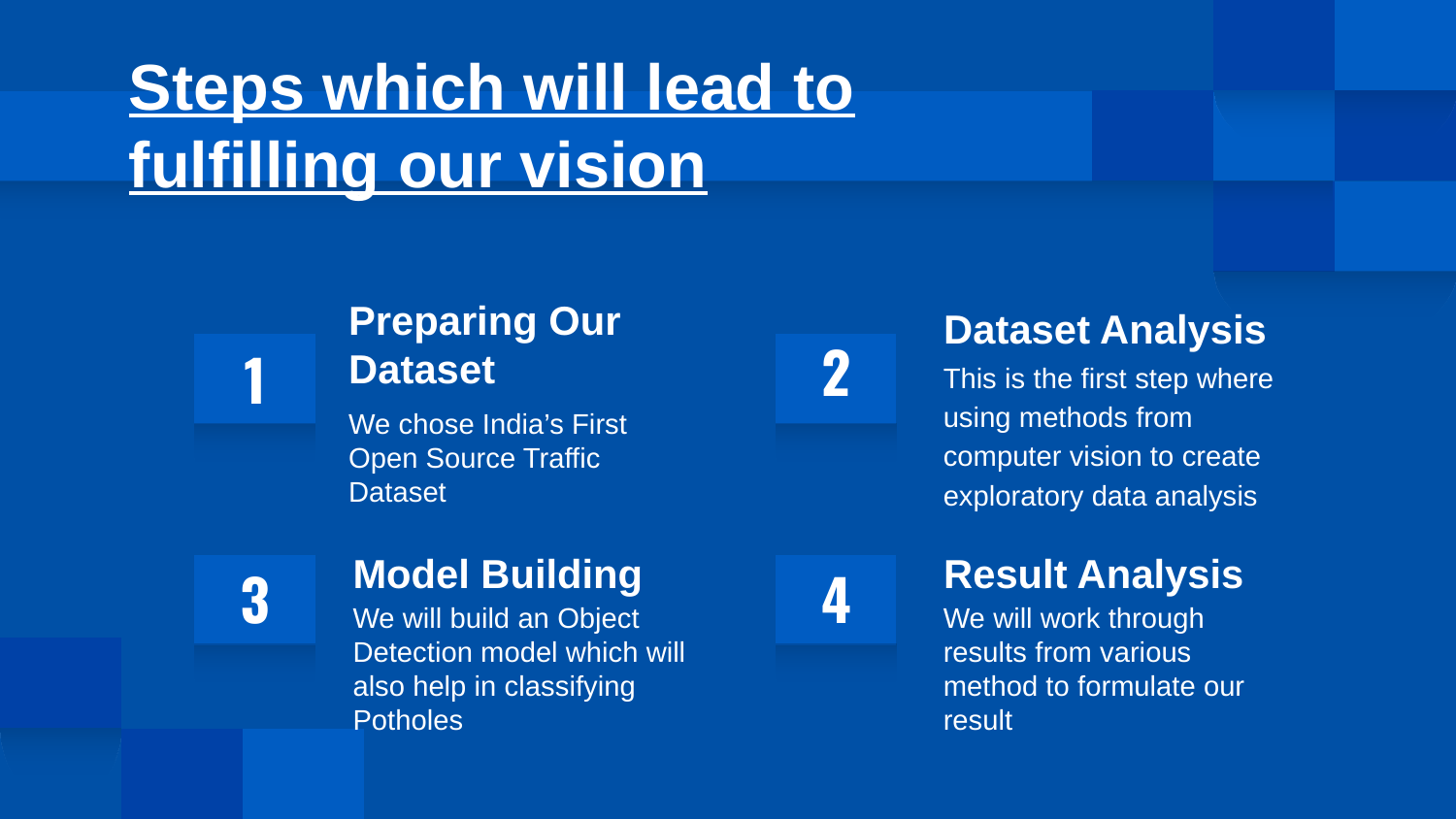

Steps which will lead to fulfilling our vision
Preparing Our Dataset
Dataset Analysis

2
This is the first step where using methods from computer vision to create exploratory data analysis
1
We chose India’s First Open Source Traffic Dataset
Model Building
Result Analysis

3
4
We will build an Object Detection model which will also help in classifying Potholes
We will work through results from various method to formulate our  result